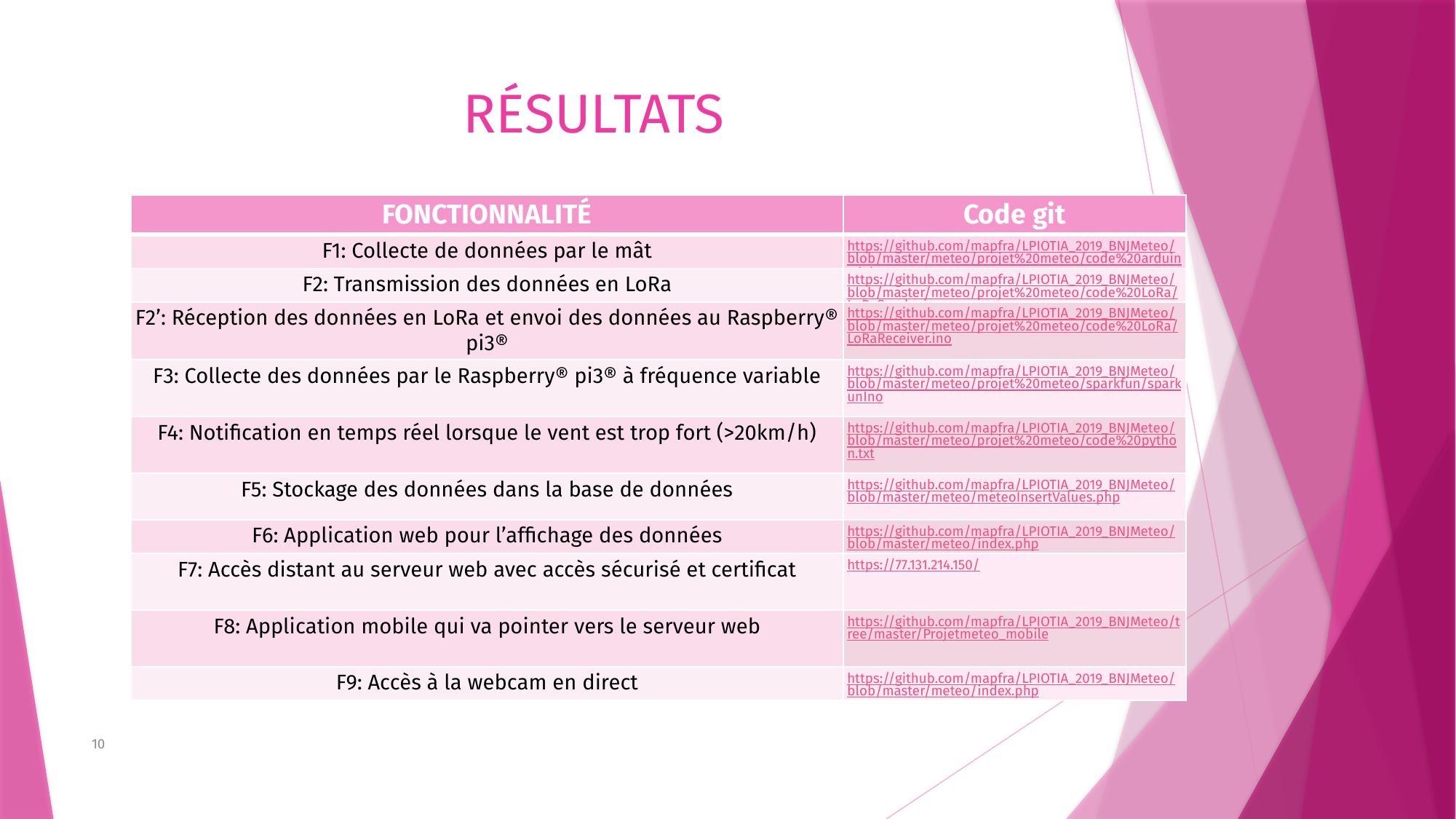

# RÉSULTATS
| FONCTIONNALITÉ | Code git |
| --- | --- |
| F1: Collecte de données par le mât | https://github.com/mapfra/LPIOTIA\_2019\_BNJMeteo/blob/master/meteo/projet%20meteo/code%20arduino.txt |
| F2: Transmission des données en LoRa | https://github.com/mapfra/LPIOTIA\_2019\_BNJMeteo/blob/master/meteo/projet%20meteo/code%20LoRa/LoRaSender.ino |
| F2’: Réception des données en LoRa et envoi des données au Raspberry® pi3® | https://github.com/mapfra/LPIOTIA\_2019\_BNJMeteo/blob/master/meteo/projet%20meteo/code%20LoRa/LoRaReceiver.ino |
| F3: Collecte des données par le Raspberry® pi3® à fréquence variable | https://github.com/mapfra/LPIOTIA\_2019\_BNJMeteo/blob/master/meteo/projet%20meteo/sparkfun/sparkunIno |
| F4: Notification en temps réel lorsque le vent est trop fort (>20km/h) | https://github.com/mapfra/LPIOTIA\_2019\_BNJMeteo/blob/master/meteo/projet%20meteo/code%20python.txt |
| F5: Stockage des données dans la base de données | https://github.com/mapfra/LPIOTIA\_2019\_BNJMeteo/blob/master/meteo/meteoInsertValues.php |
| F6: Application web pour l’affichage des données | https://github.com/mapfra/LPIOTIA\_2019\_BNJMeteo/blob/master/meteo/index.php |
| F7: Accès distant au serveur web avec accès sécurisé et certificat | https://77.131.214.150/ |
| F8: Application mobile qui va pointer vers le serveur web | https://github.com/mapfra/LPIOTIA\_2019\_BNJMeteo/tree/master/Projetmeteo\_mobile |
| F9: Accès à la webcam en direct | https://github.com/mapfra/LPIOTIA\_2019\_BNJMeteo/blob/master/meteo/index.php |

10